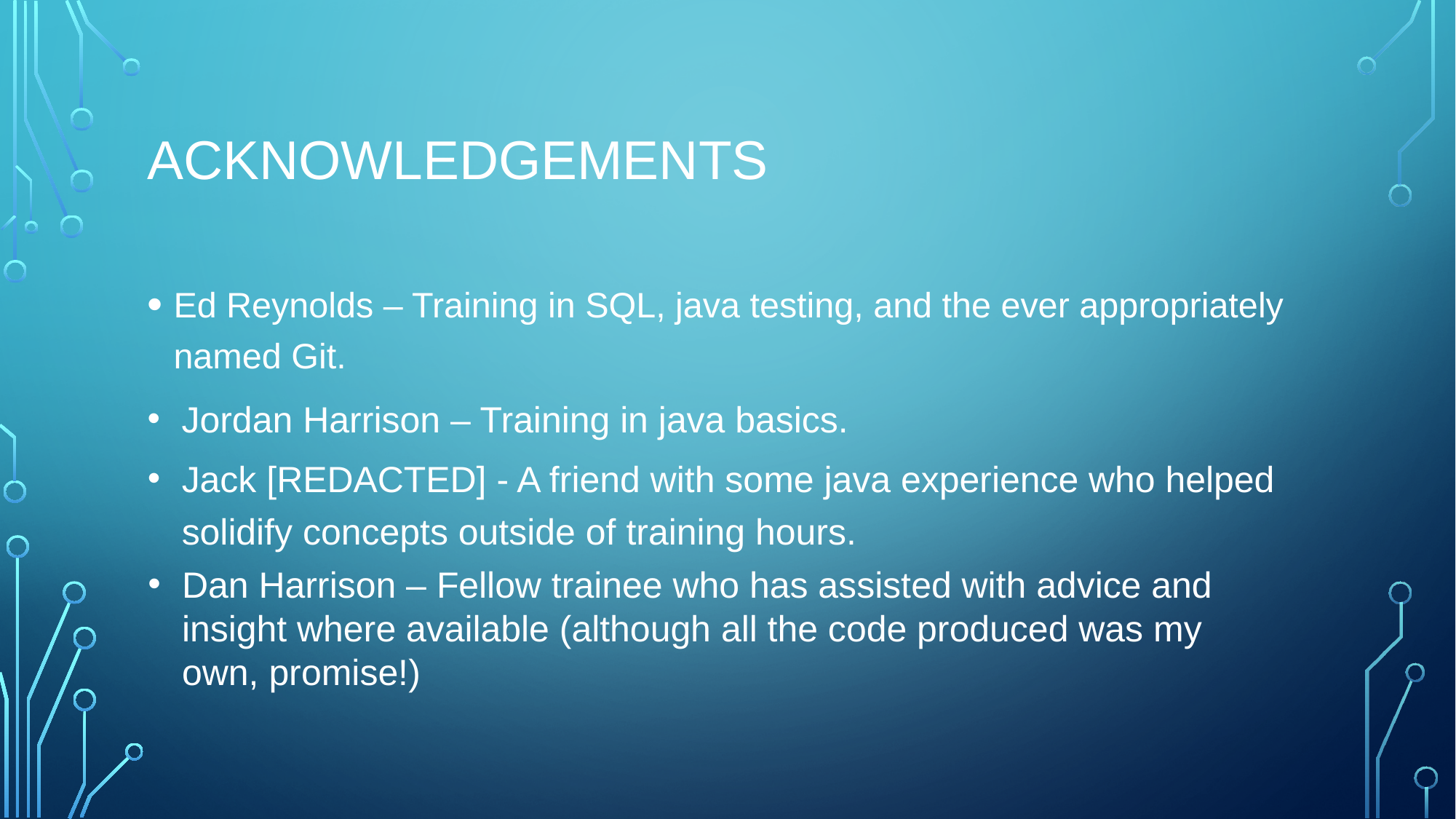

# Acknowledgements
Ed Reynolds – Training in SQL, java testing, and the ever appropriately named Git.

Jordan Harrison – Training in java basics.
Jack [REDACTED] - A friend with some java experience who helped solidify concepts outside of training hours.
Dan Harrison – Fellow trainee who has assisted with advice and insight where available (although all the code produced was my own, promise!)